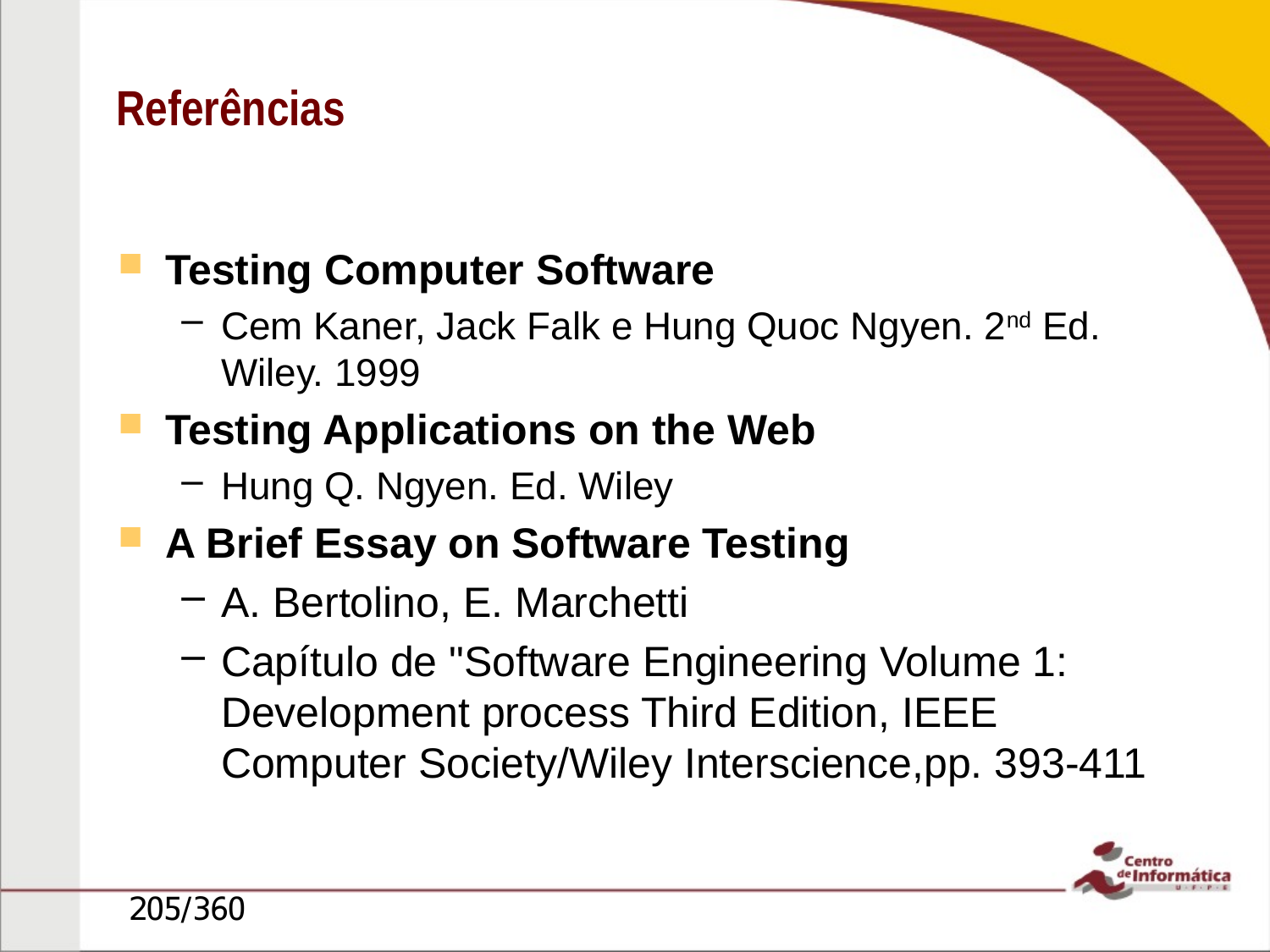

# Referências
Testing Computer Software
Cem Kaner, Jack Falk e Hung Quoc Ngyen. 2nd Ed. Wiley. 1999
Testing Applications on the Web
Hung Q. Ngyen. Ed. Wiley
A Brief Essay on Software Testing
A. Bertolino, E. Marchetti
Capítulo de "Software Engineering Volume 1: Development process Third Edition, IEEE Computer Society/Wiley Interscience,pp. 393-411
205/360